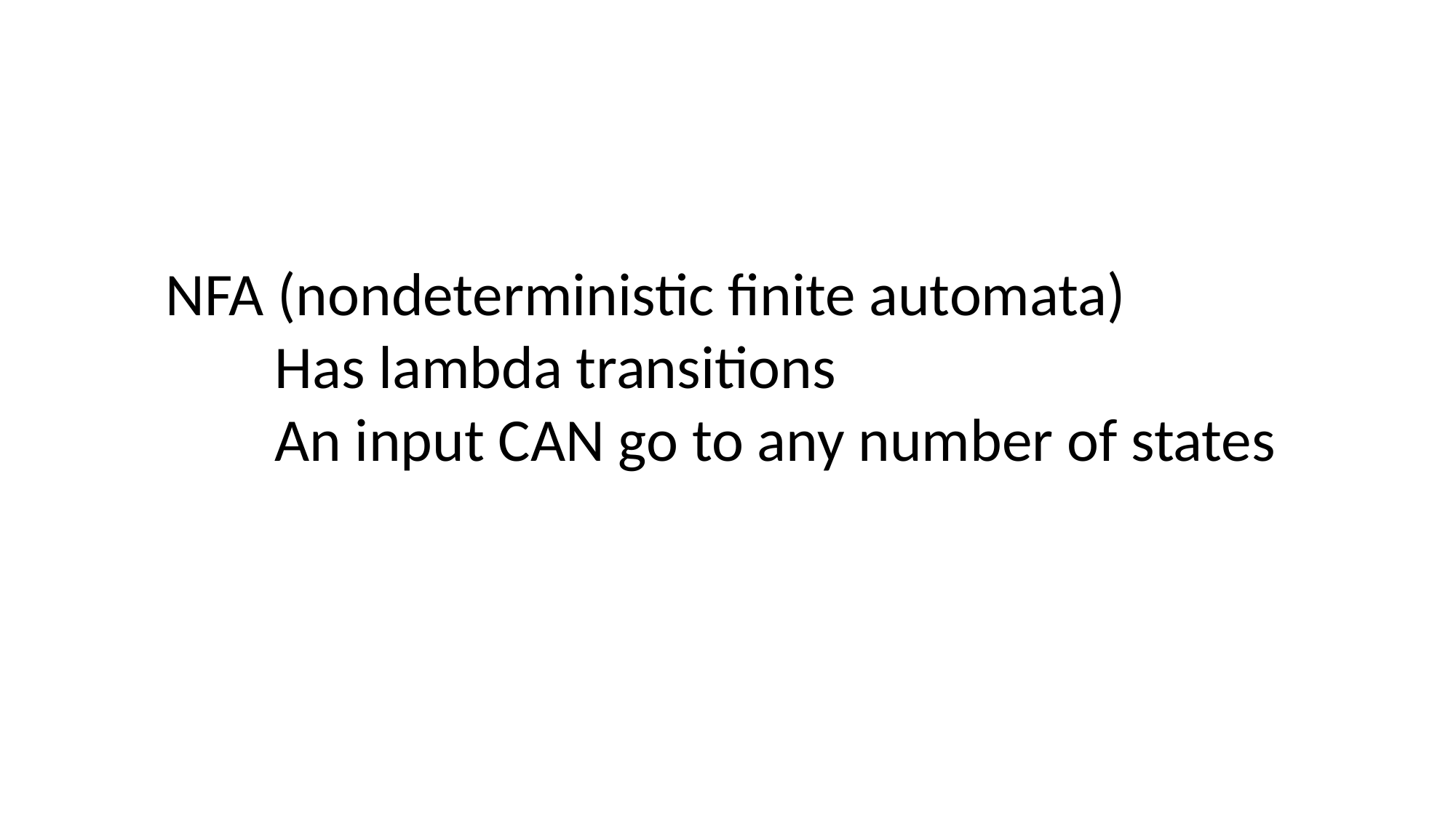

NFA (nondeterministic finite automata)
	Has lambda transitions
	An input CAN go to any number of states